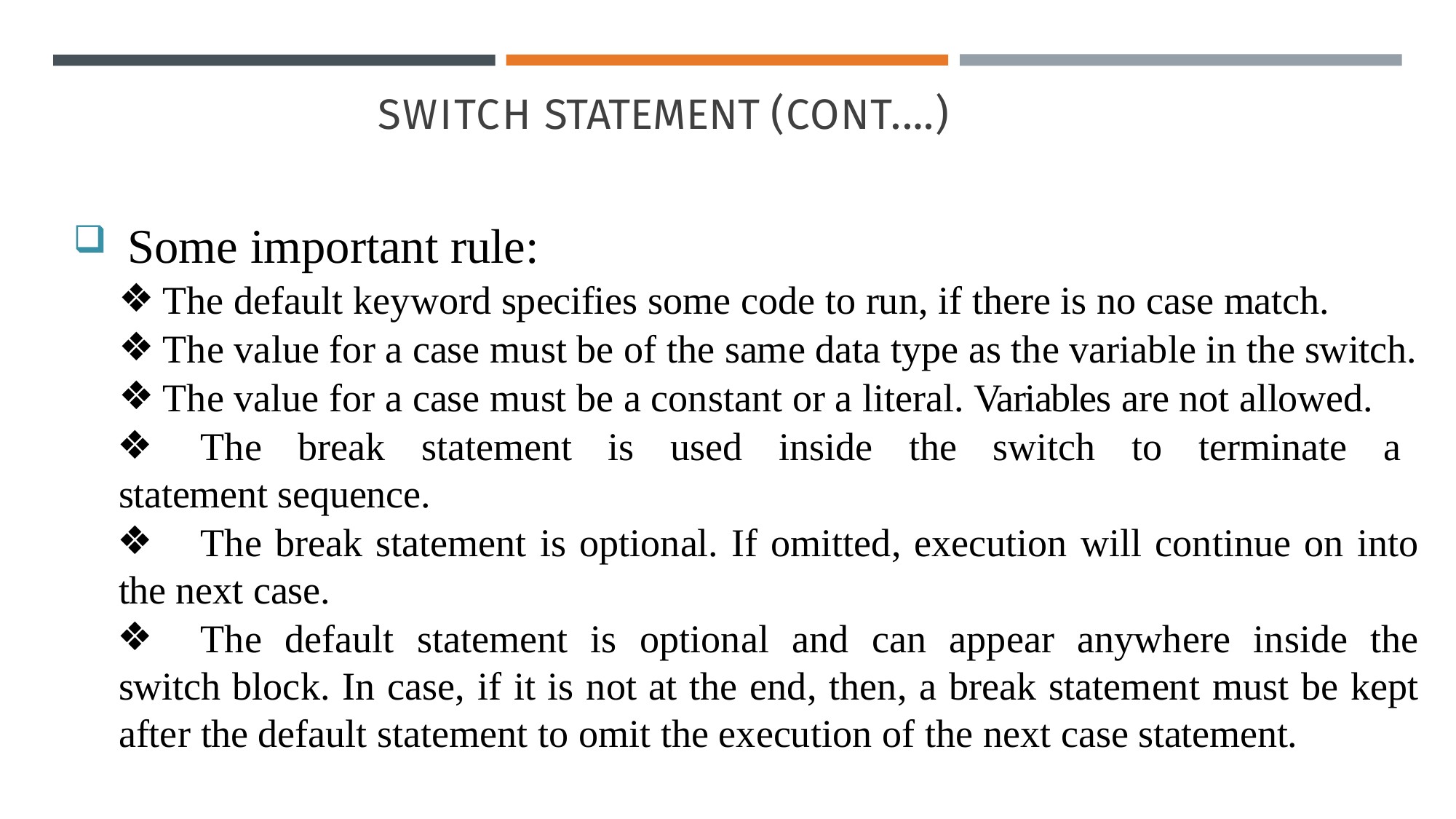

# SWITCH STATEMENT (CONT.…)
Some important rule:
The default keyword specifies some code to run, if there is no case match.
The value for a case must be of the same data type as the variable in the switch.
The value for a case must be a constant or a literal. Variables are not allowed.
	The  break  statement  is  used  inside  the  switch  to  terminate  a  statement sequence.
	The break statement is optional. If omitted, execution will continue on into the next case.
	The default statement is optional and can appear anywhere inside the switch block. In case, if it is not at the end, then, a break statement must be kept after the default statement to omit the execution of the next case statement.